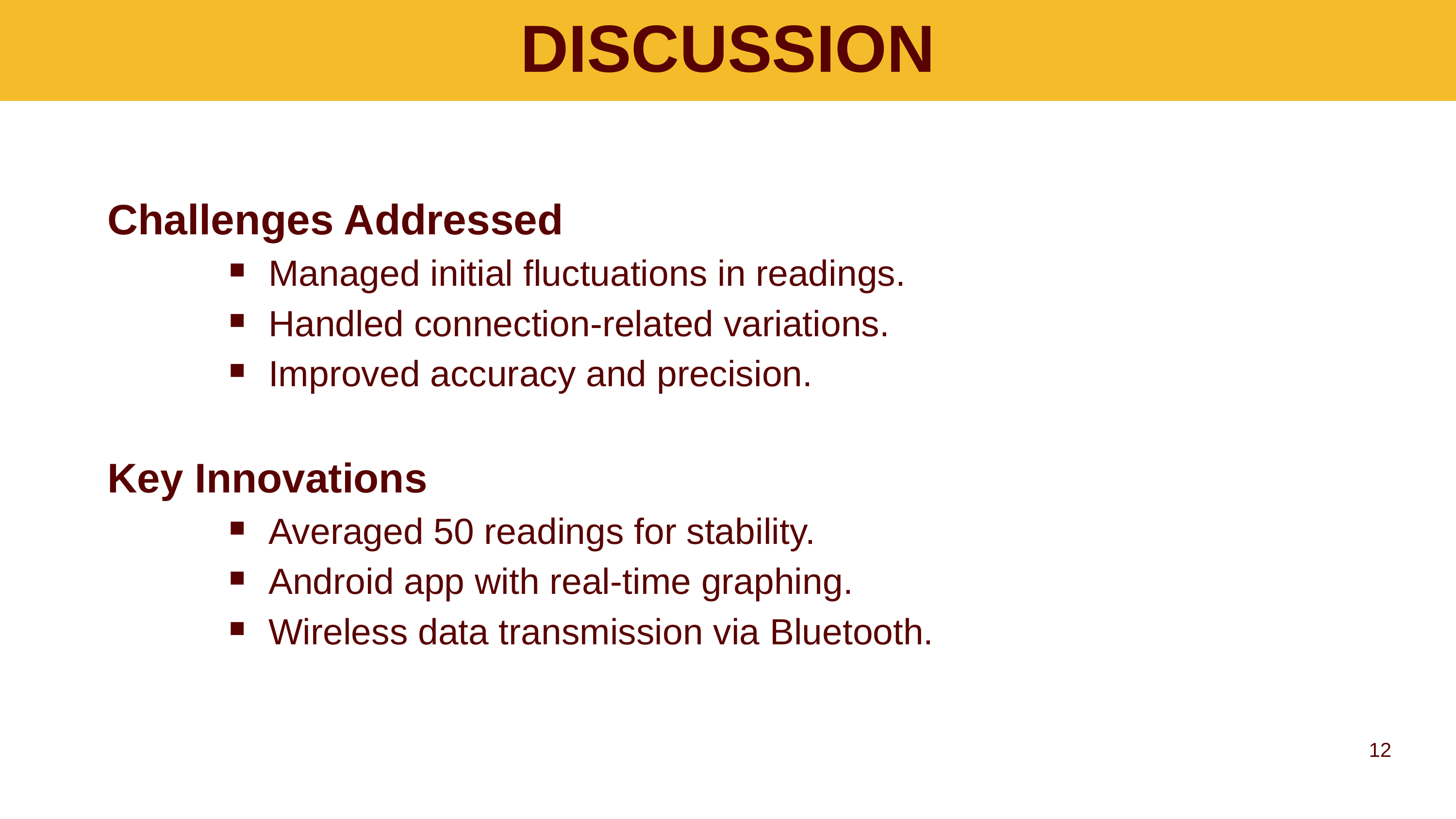

DISCUSSION
Challenges Addressed
Managed initial fluctuations in readings.
Handled connection-related variations.
Improved accuracy and precision.

Key Innovations
Averaged 50 readings for stability.
Android app with real-time graphing.
Wireless data transmission via Bluetooth.

12